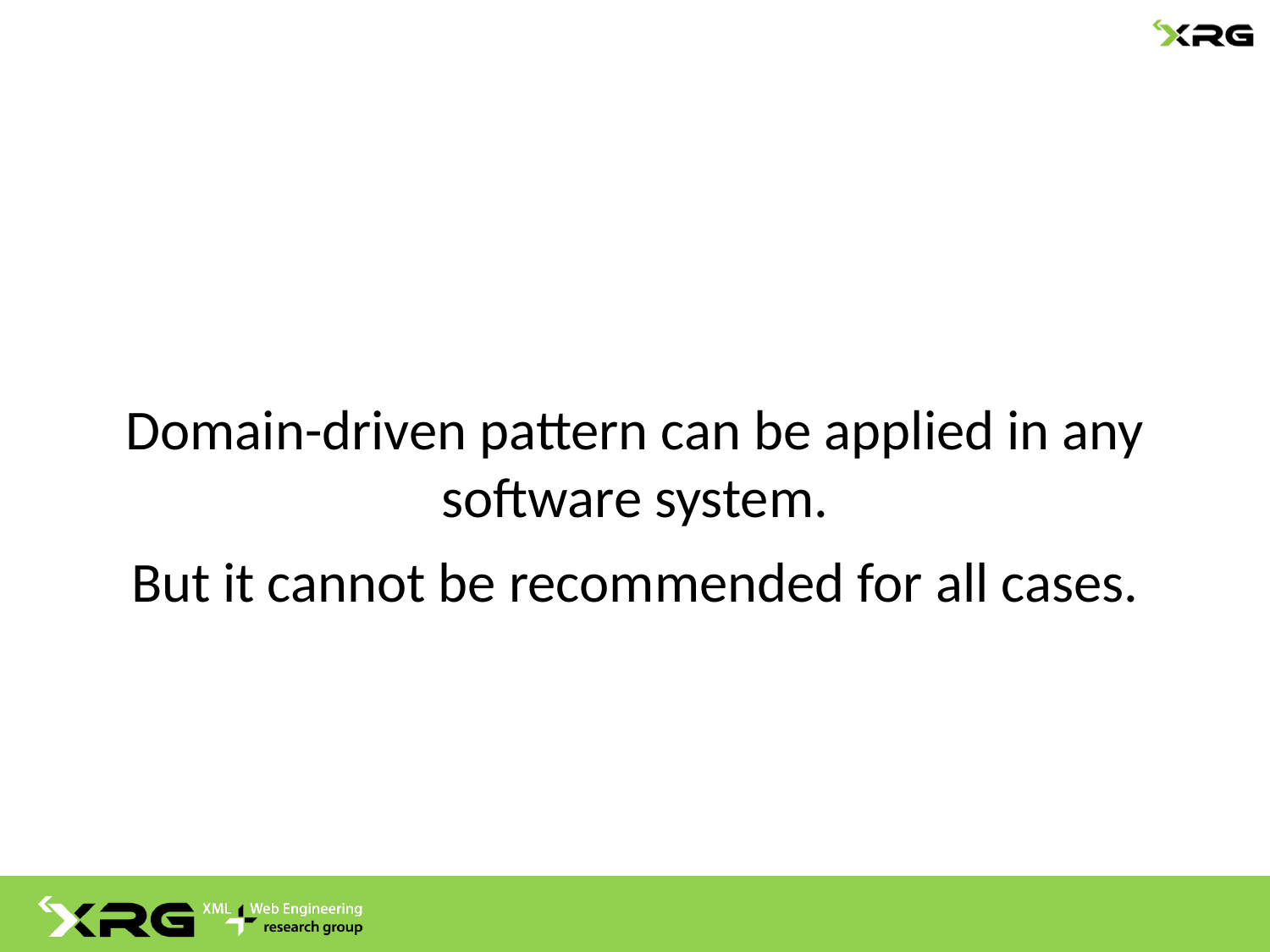

Domain-driven pattern can be applied in any software system.
But it cannot be recommended for all cases.